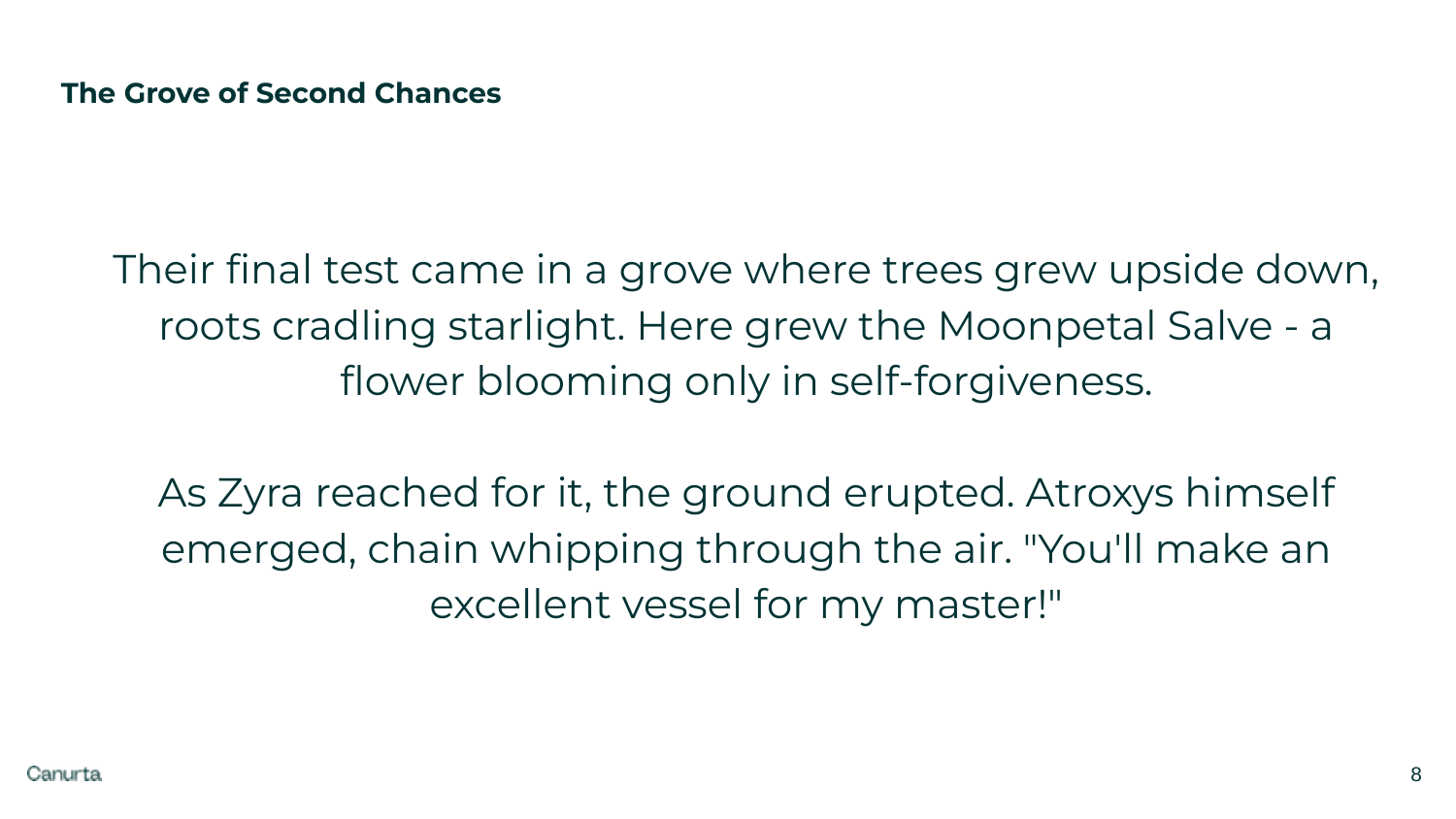

The Grove of Second Chances
Their final test came in a grove where trees grew upside down, roots cradling starlight. Here grew the Moonpetal Salve - a flower blooming only in self-forgiveness.

As Zyra reached for it, the ground erupted. Atroxys himself emerged, chain whipping through the air. "You'll make an excellent vessel for my master!"

8